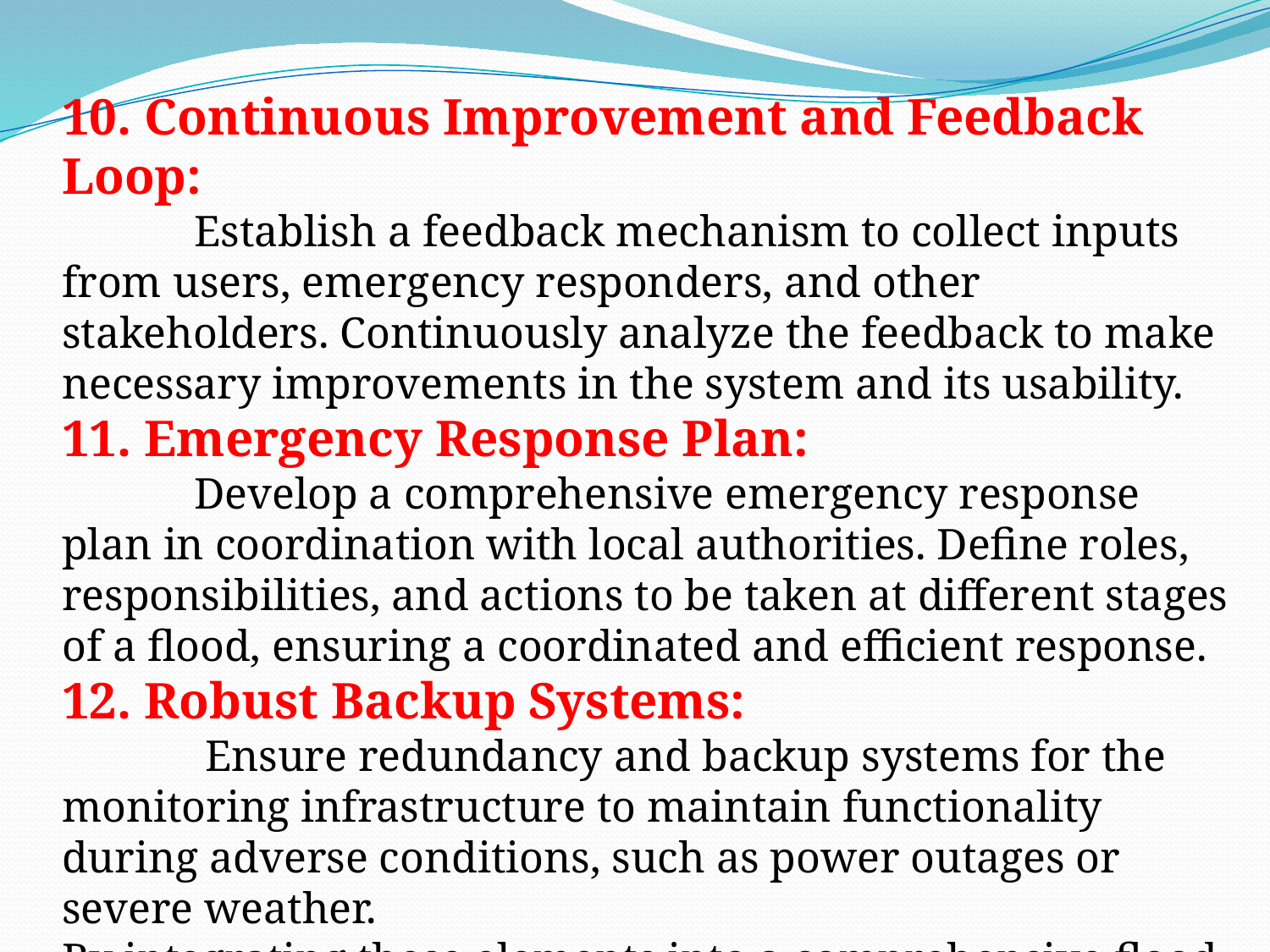

10. Continuous Improvement and Feedback Loop:
            Establish a feedback mechanism to collect inputs from users, emergency responders, and other stakeholders. Continuously analyze the feedback to make necessary improvements in the system and its usability.
11. Emergency Response Plan:
            Develop a comprehensive emergency response plan in coordination with local authorities. Define roles, responsibilities, and actions to be taken at different stages of a flood, ensuring a coordinated and efficient response.
12. Robust Backup Systems:
             Ensure redundancy and backup systems for the monitoring infrastructure to maintain functionality during adverse conditions, such as power outages or severe weather.
By integrating these elements into a comprehensive flood monitoring and early warning system.